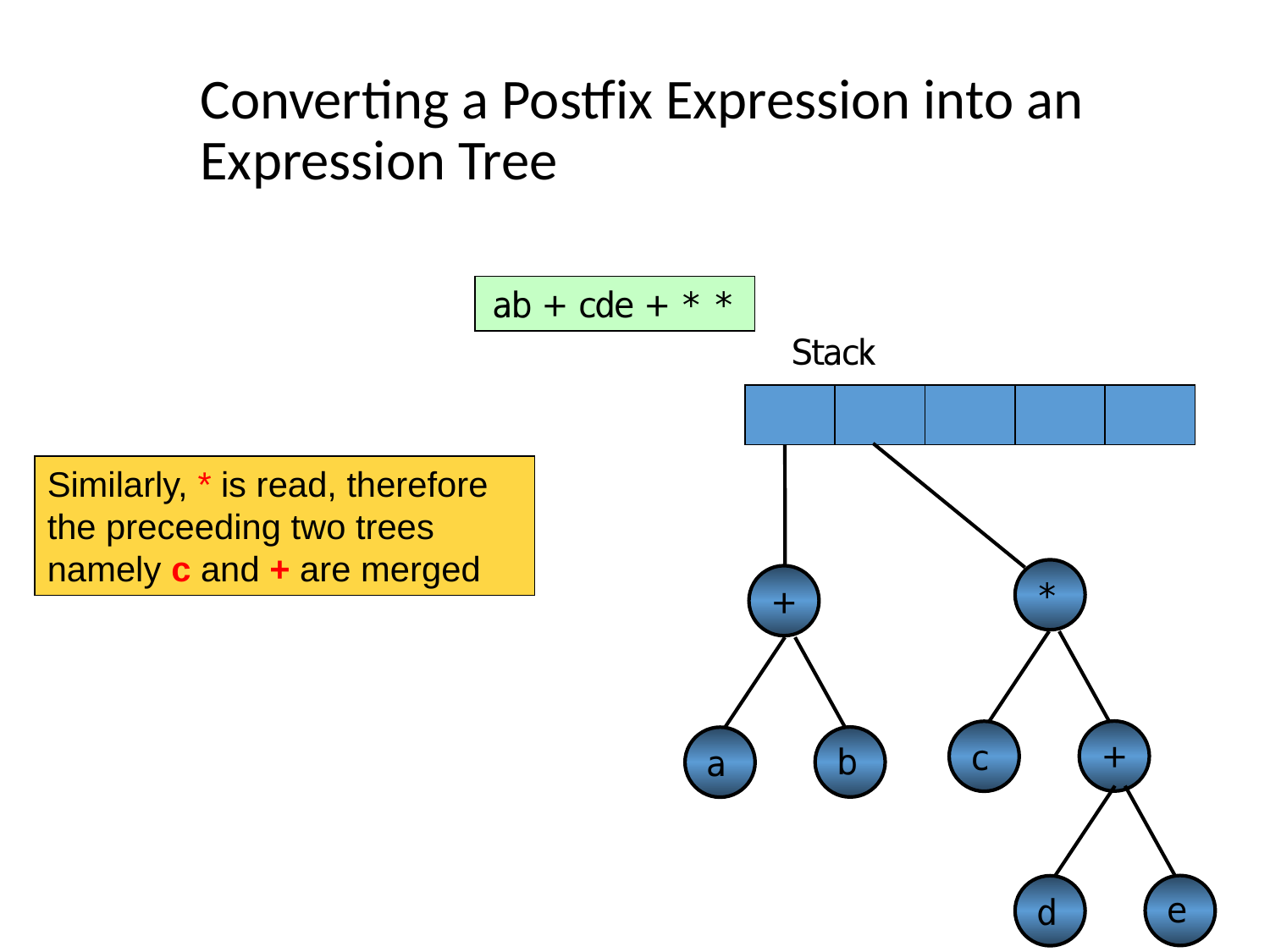

Converting a Postfix Expression into an Expression Tree
ab + cde + * *
Stack

Similarly, * is read, therefore the preceeding two trees namely c and + are merged

*
+

+

c
b
a

e
d